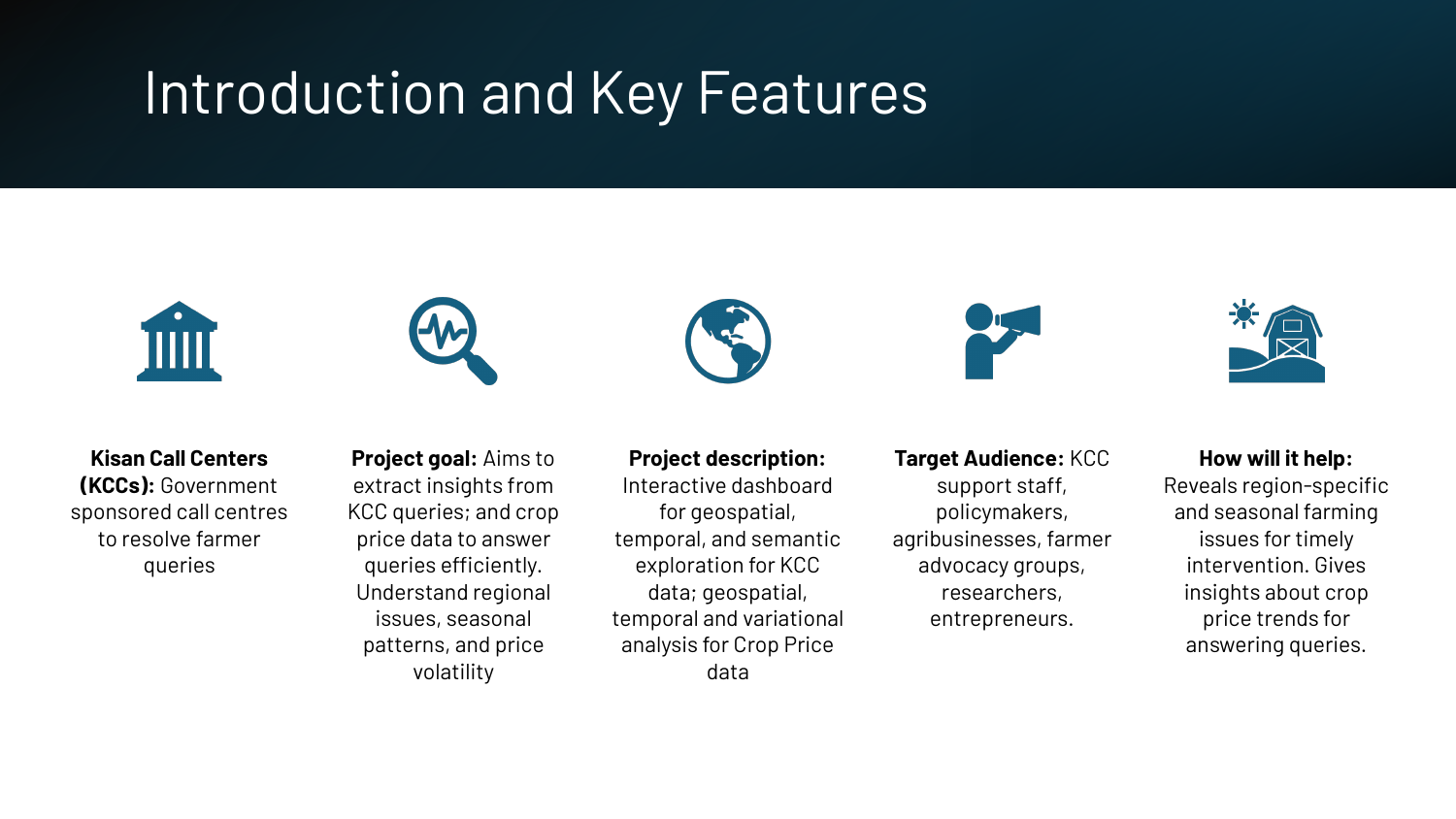

# Introduction and Key Features
Kisan Call Centers (KCCs): Government sponsored call centres to resolve farmer queries
Project goal: Aims to extract insights from KCC queries; and crop price data to answer queries efficiently. Understand regional issues, seasonal patterns, and price volatility
Project description: Interactive dashboard for geospatial, temporal, and semantic exploration for KCC data; geospatial, temporal and variational analysis for Crop Price data
Target Audience: KCC support staff, policymakers, agribusinesses, farmer advocacy groups, researchers, entrepreneurs.
How will it help: Reveals region-specific and seasonal farming issues for timely intervention. Gives insights about crop price trends for answering queries.